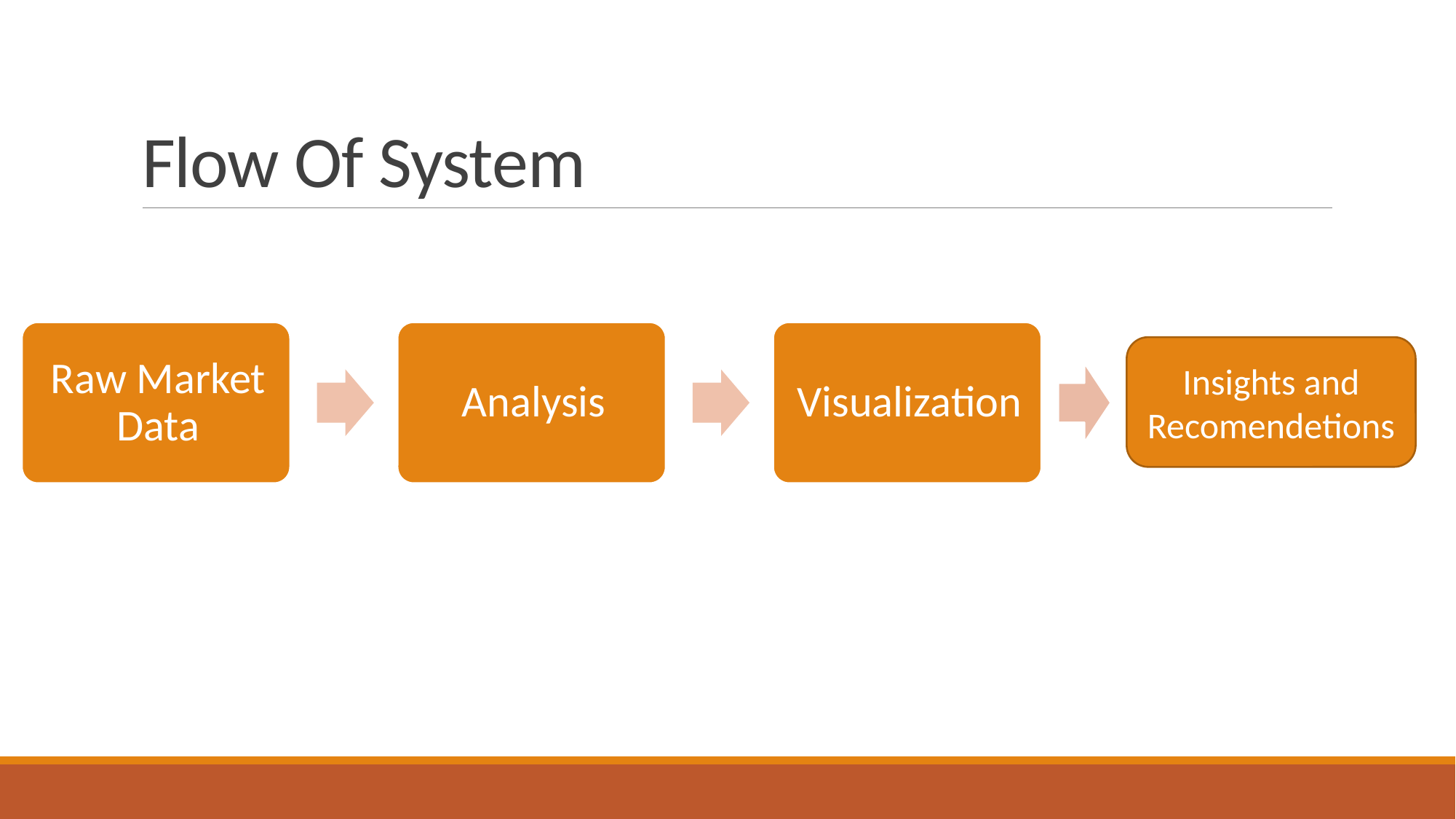

# Flow Of System
Raw Market Data

Analysis

Visualization
Insights and Recomendetions